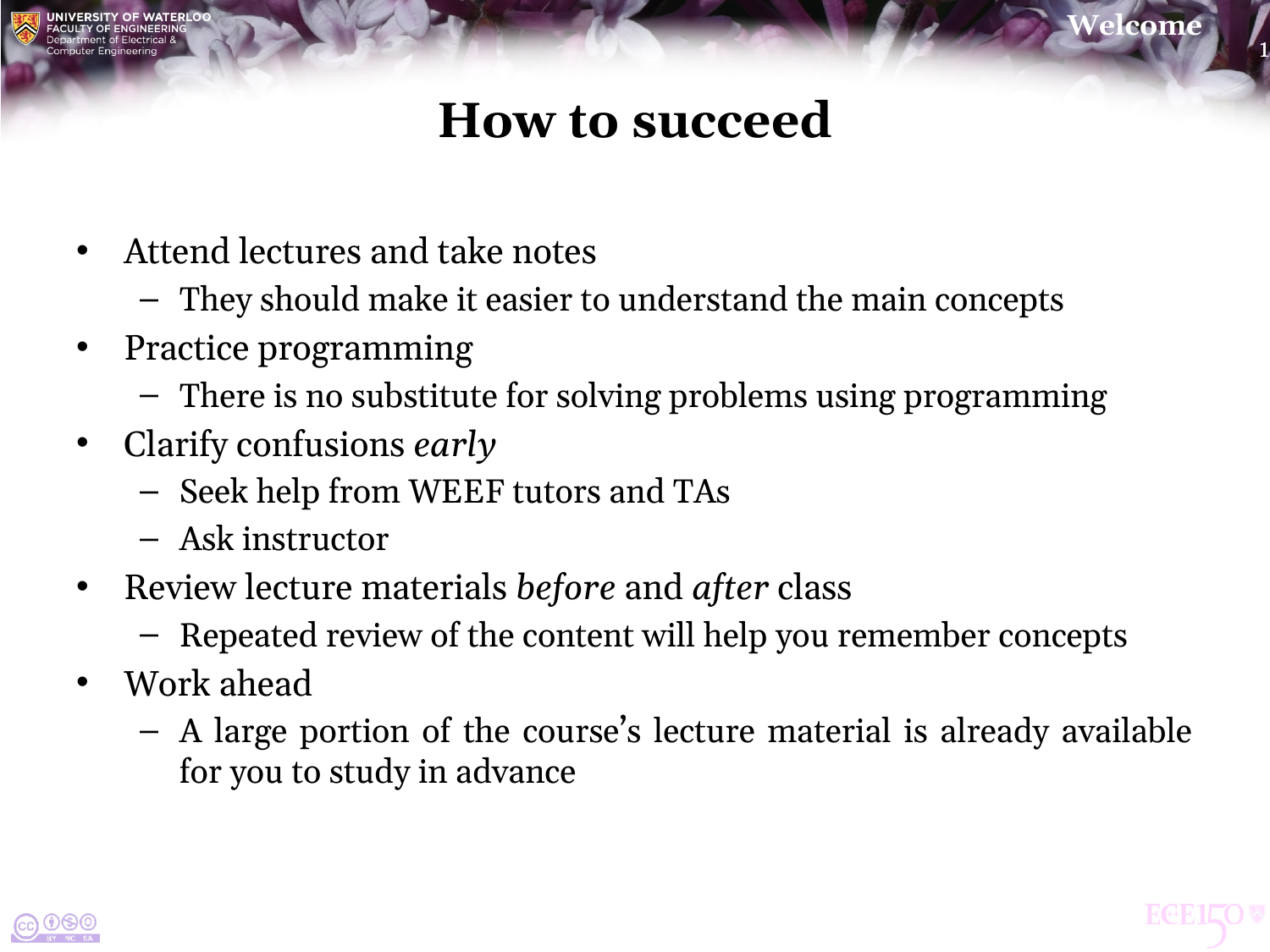

# How to succeed
Attend lectures and take notes
They should make it easier to understand the main concepts
Practice programming
There is no substitute for solving problems using programming
Clarify confusions early
Seek help from WEEF tutors and TAs
Ask instructor
Review lecture materials before and after class
Repeated review of the content will help you remember concepts
Work ahead
A large portion of the course’s lecture material is already available for you to study in advance